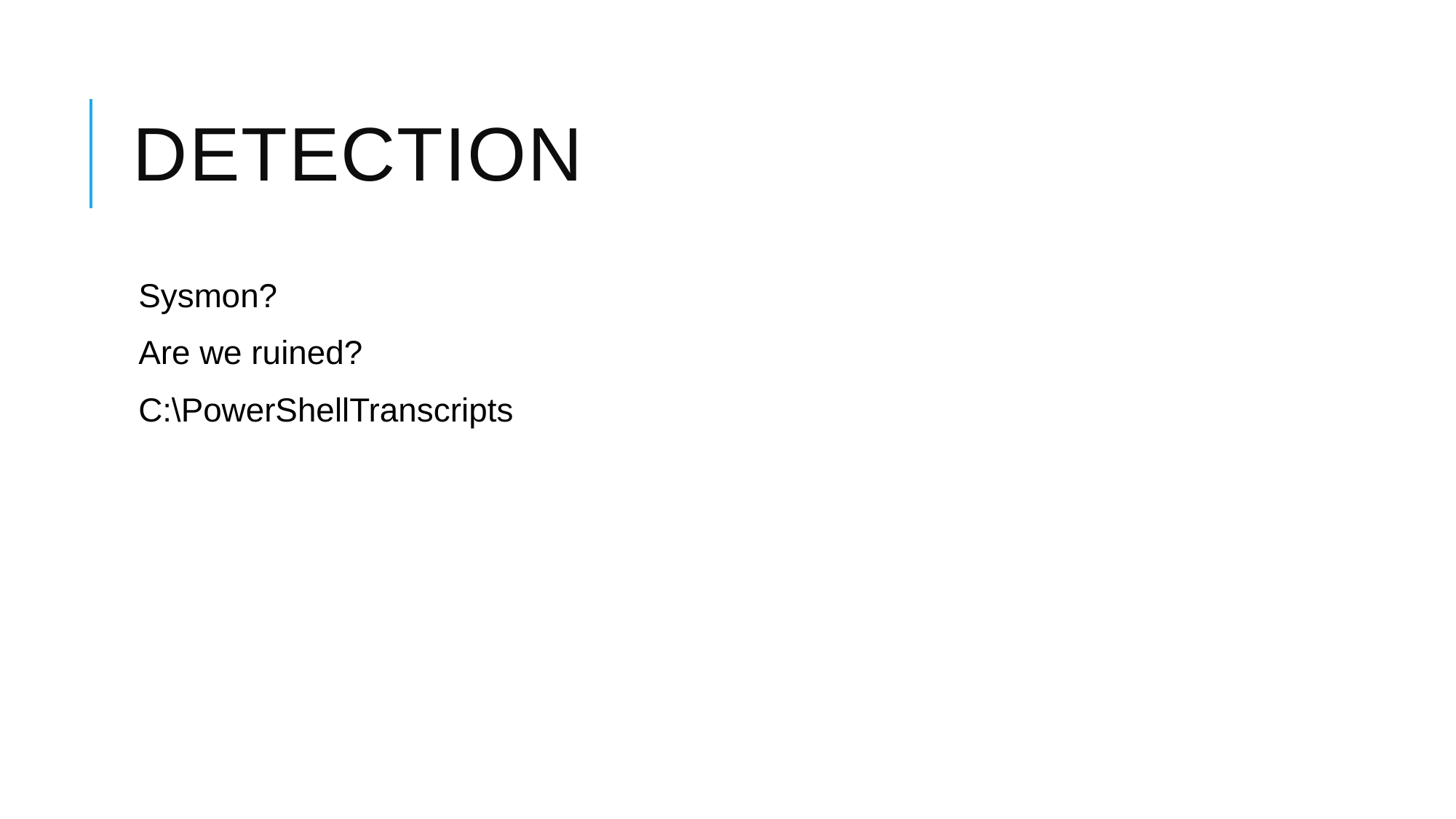

# Detection
Sysmon?
Are we ruined?
C:\PowerShellTranscripts